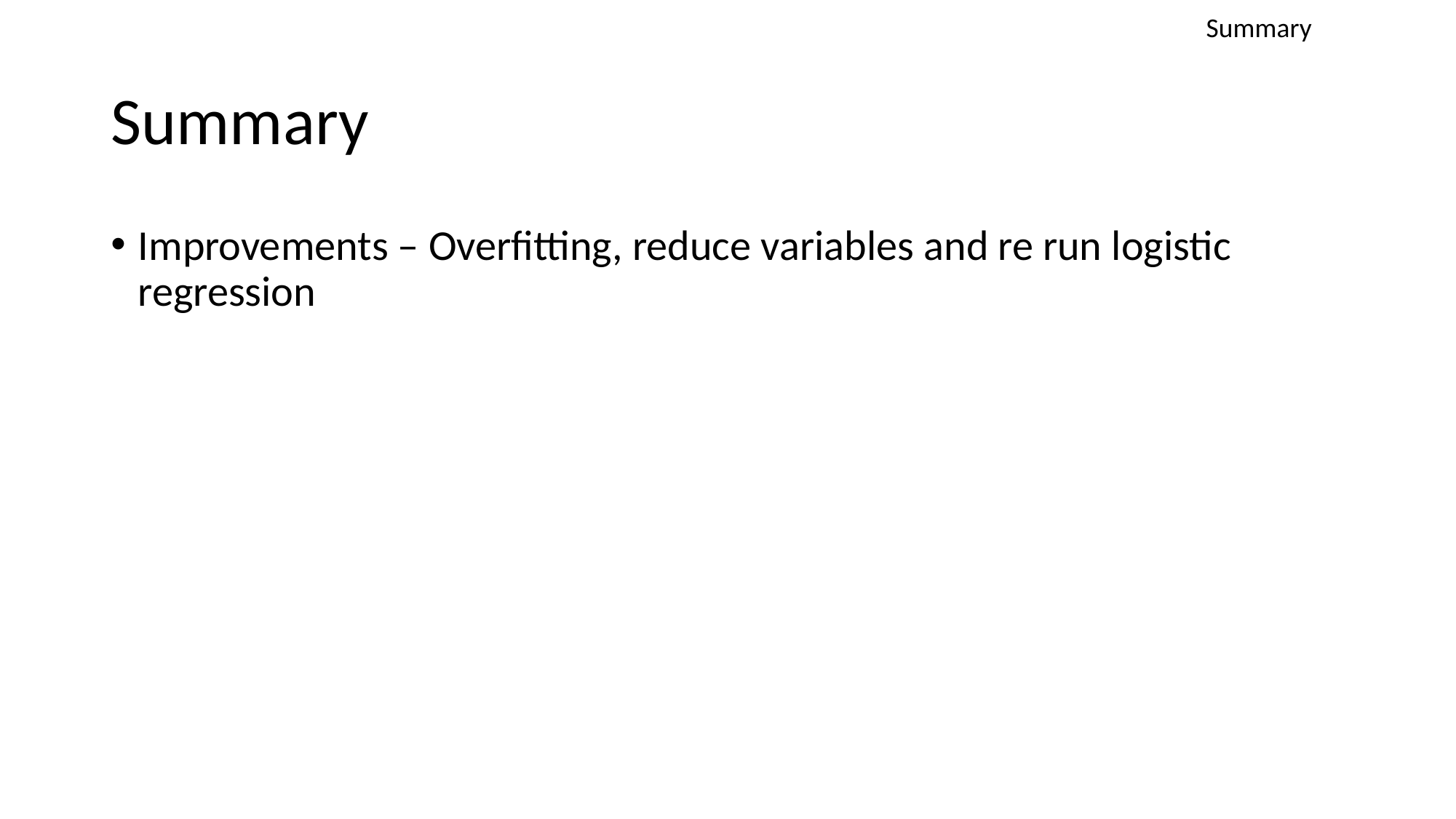

Summary

# Summary
Improvements – Overfitting, reduce variables and re run logistic regression